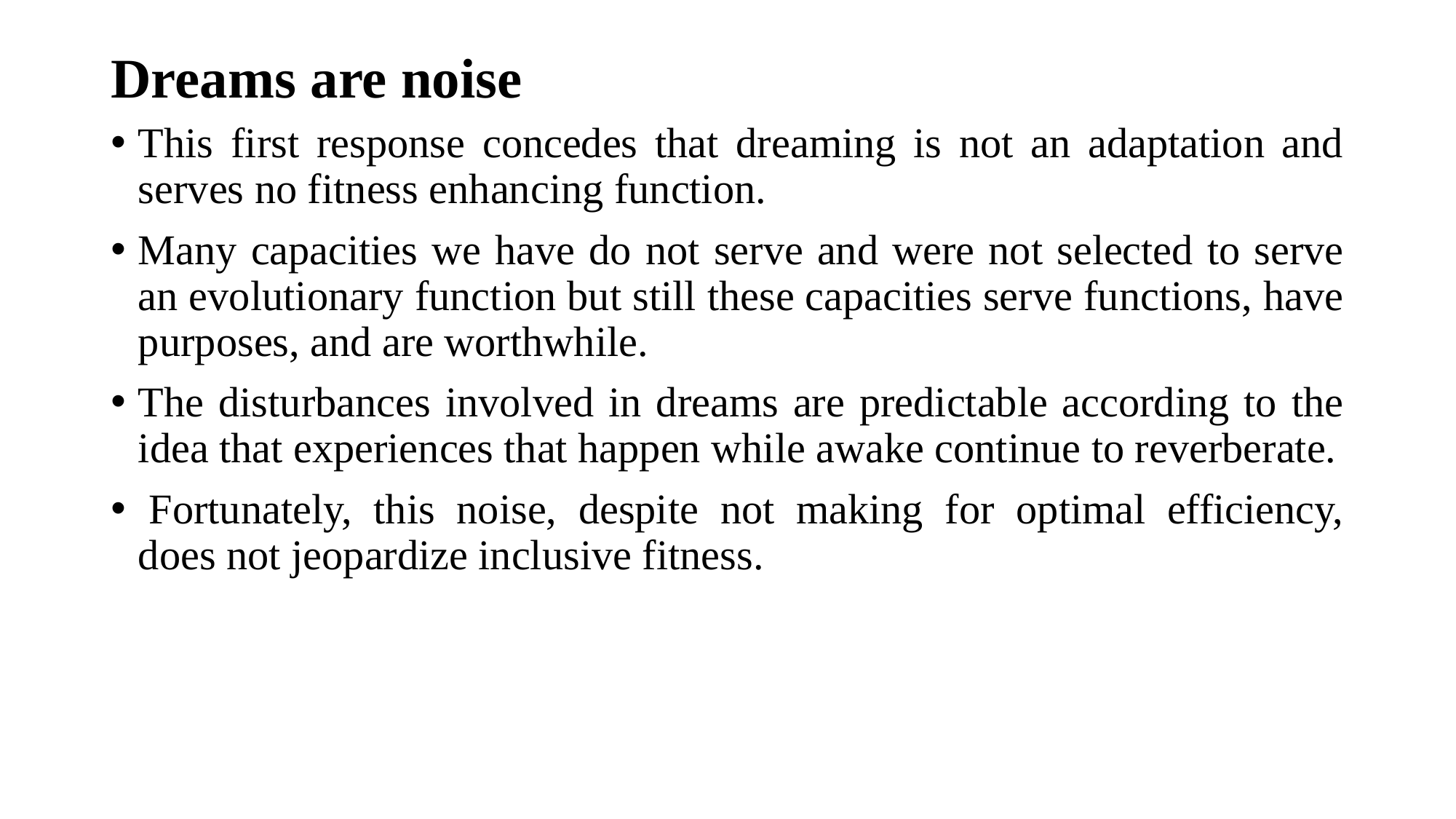

# Dreams are noise
This first response concedes that dreaming is not an adaptation and serves no fitness enhancing function.
Many capacities we have do not serve and were not selected to serve an evolutionary function but still these capacities serve functions, have purposes, and are worthwhile.
The disturbances involved in dreams are predictable according to the idea that experiences that happen while awake continue to reverberate.
 Fortunately, this noise, despite not making for optimal efficiency, does not jeopardize inclusive fitness.